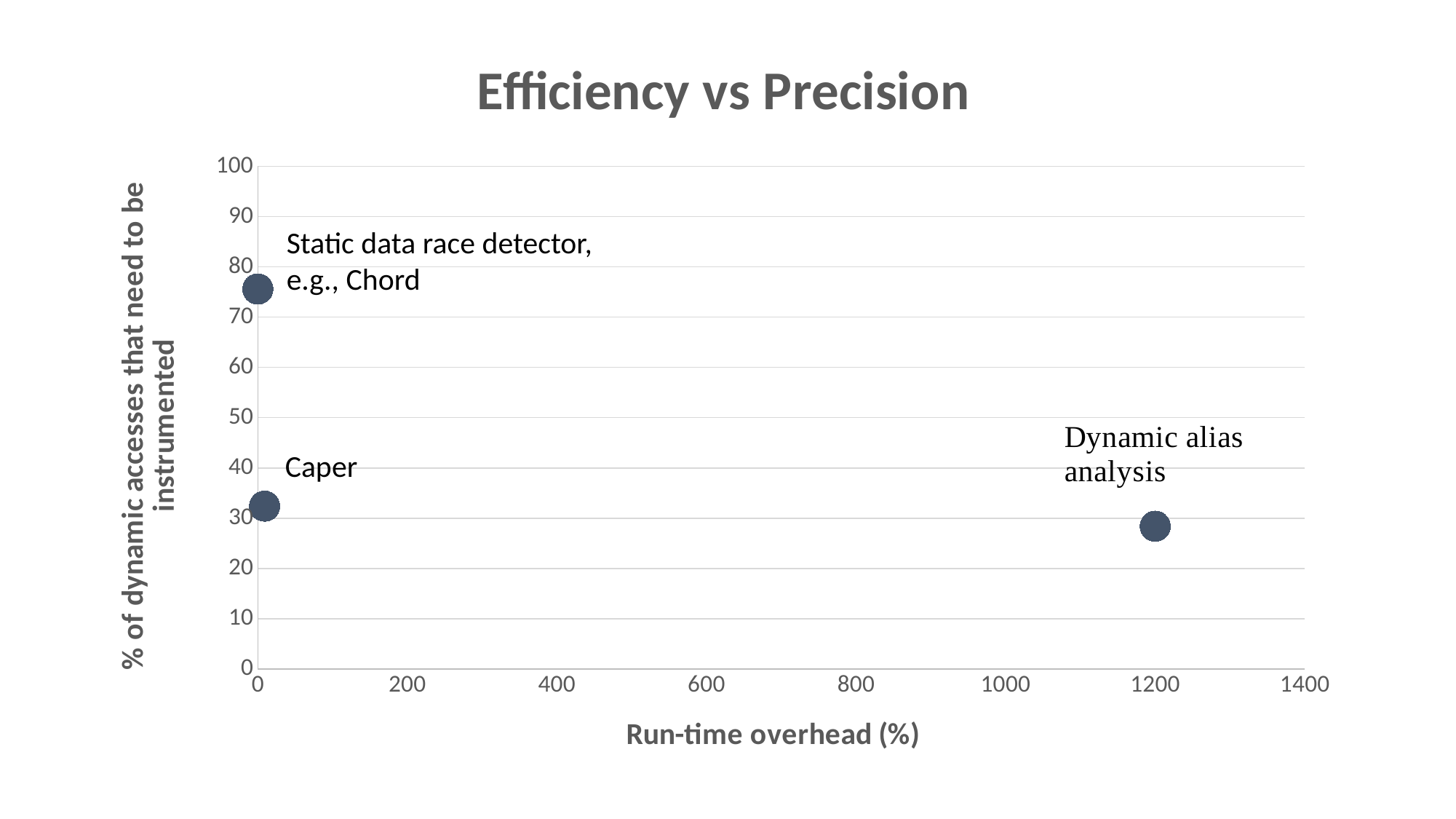

### Chart: Efficiency vs Precision

| Category | Y-Values |
|---|---|
Static data race detector,
e.g., Chord
Caper